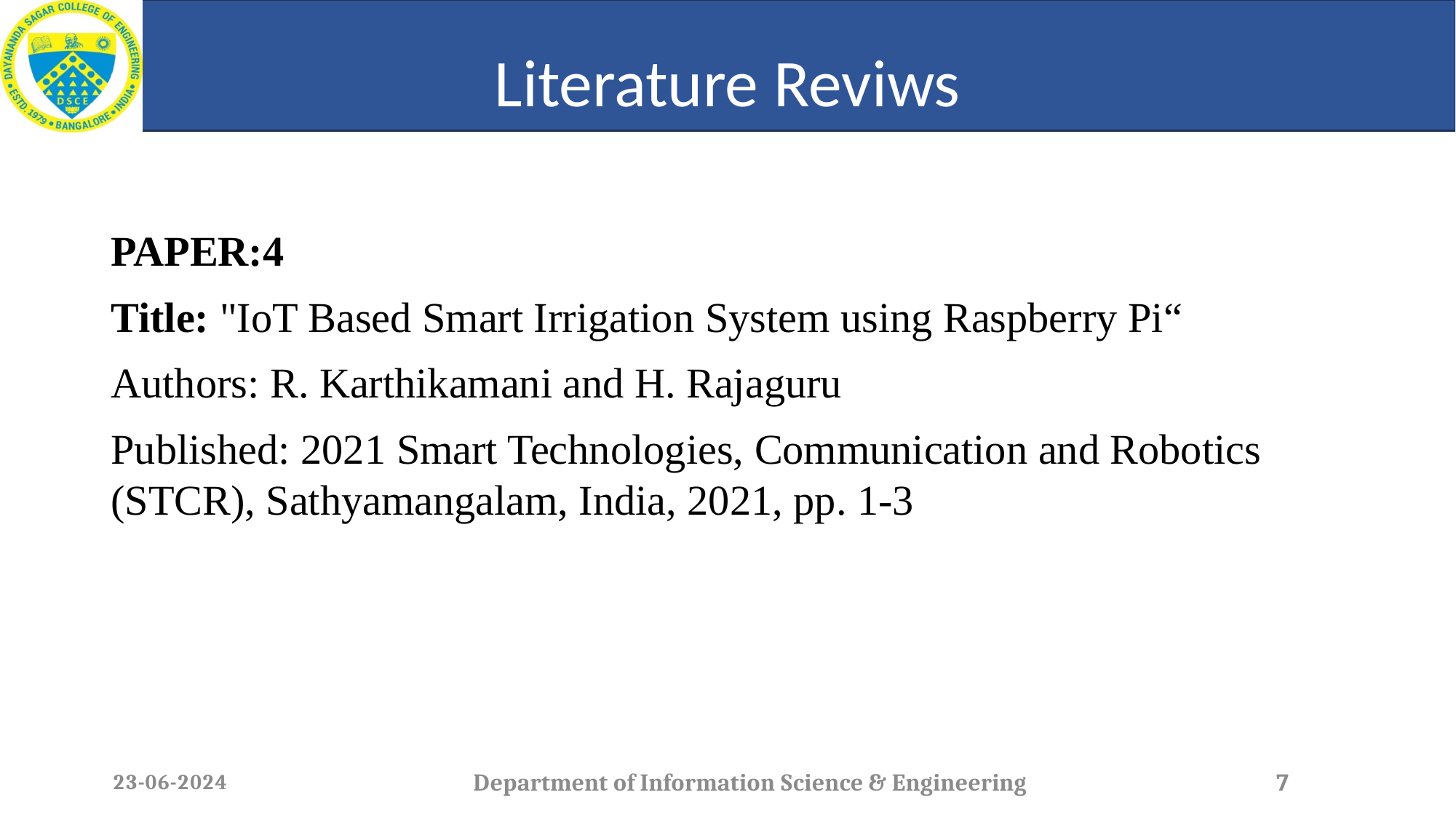

# Literature Reviws
PAPER:4
Title: "IoT Based Smart Irrigation System using Raspberry Pi“
Authors: R. Karthikamani and H. Rajaguru
Published: 2021 Smart Technologies, Communication and Robotics (STCR), Sathyamangalam, India, 2021, pp. 1-3
23-06-2024
Department of Information Science & Engineering
7